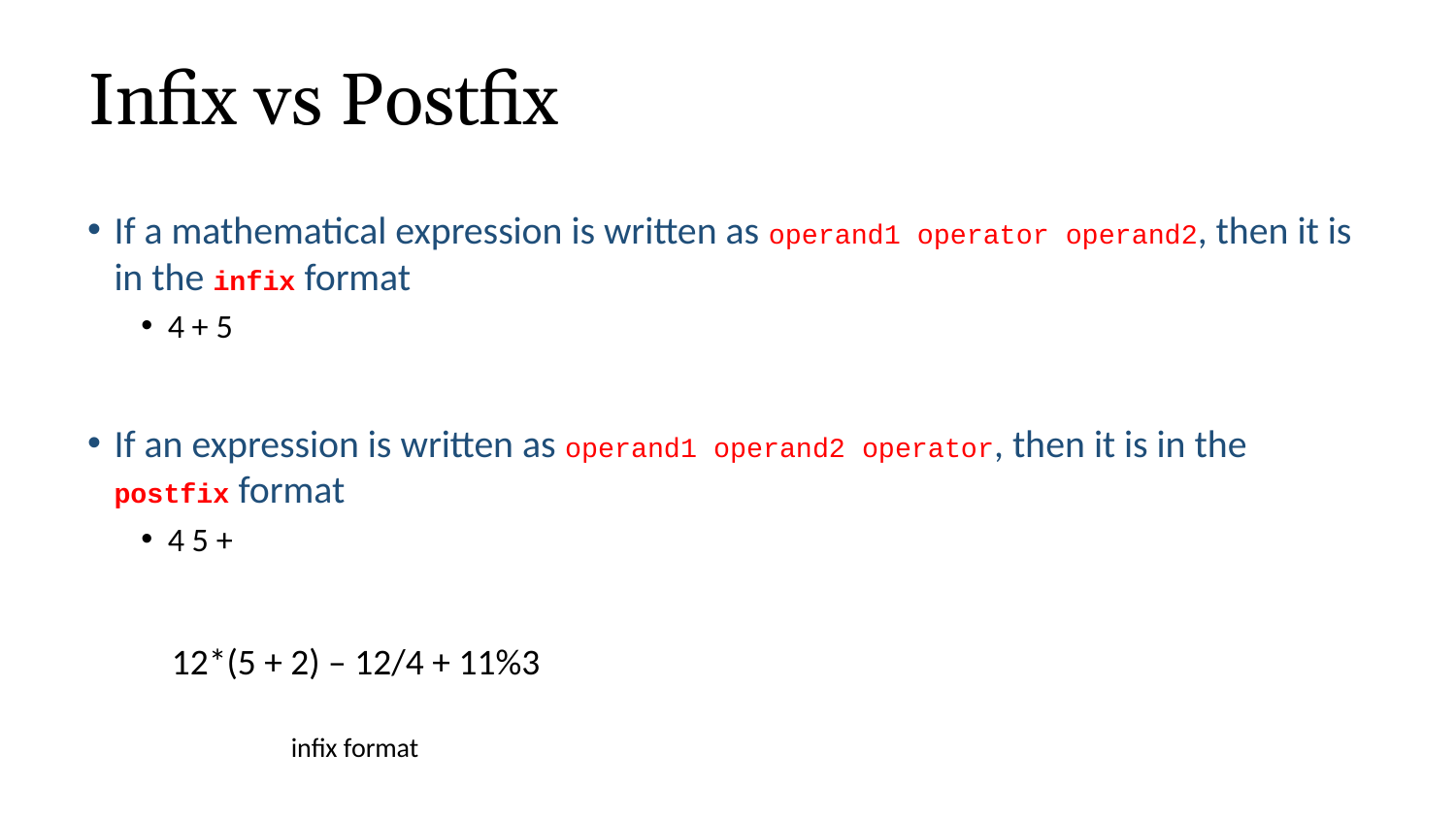

# Infix vs Postfix
If a mathematical expression is written as operand1 operator operand2, then it is in the infix format
4 + 5

If an expression is written as operand1 operand2 operator, then it is in the postfix format
4 5 +
12*(5 + 2) – 12/4 + 11%3
infix format